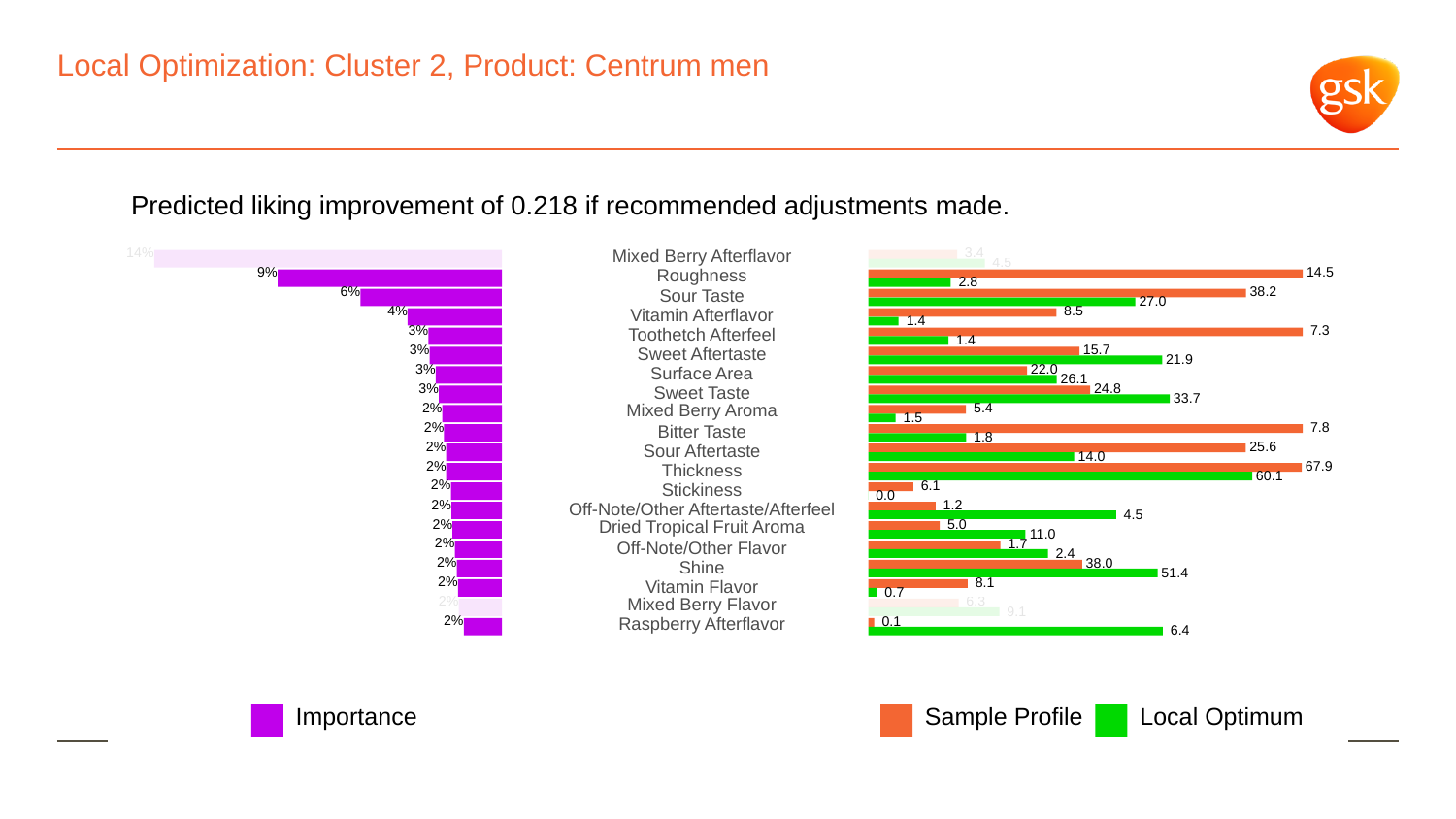

# Local Optimization: Cluster 2, Product: Centrum men

Predicted liking improvement of 0.218 if recommended adjustments made.

14%
Mixed Berry Afterflavor
  3.4

  4.5

9%
Roughness
 14.5

  2.8

6%
 38.2

Sour Taste
 27.0

4%
  8.5

Vitamin Afterflavor
  1.4

3%
  7.3

Toothetch Afterfeel
  1.4

3%
 15.7

Sweet Aftertaste
 21.9

3%
 22.0

Surface Area
 26.1

3%
 24.8

Sweet Taste
 33.7

2%
Mixed Berry Aroma
  5.4

  1.5

2%
  7.8

Bitter Taste
  1.8

2%
 25.6

Sour Aftertaste
 14.0

2%
 67.9

Thickness
 60.1

2%
  6.1

Stickiness
  0.0

2%
  1.2

Off-Note/Other Aftertaste/Afterfeel
  4.5

2%
  5.0
Dried Tropical Fruit Aroma

 11.0

2%
  1.7

Off-Note/Other Flavor
  2.4

2%
 38.0

Shine
 51.4

2%
  8.1

Vitamin Flavor
  0.7

2%
Mixed Berry Flavor
  6.3

  9.1

2%
Raspberry Afterflavor
  0.1

  6.4

Local Optimum
Sample Profile
Importance